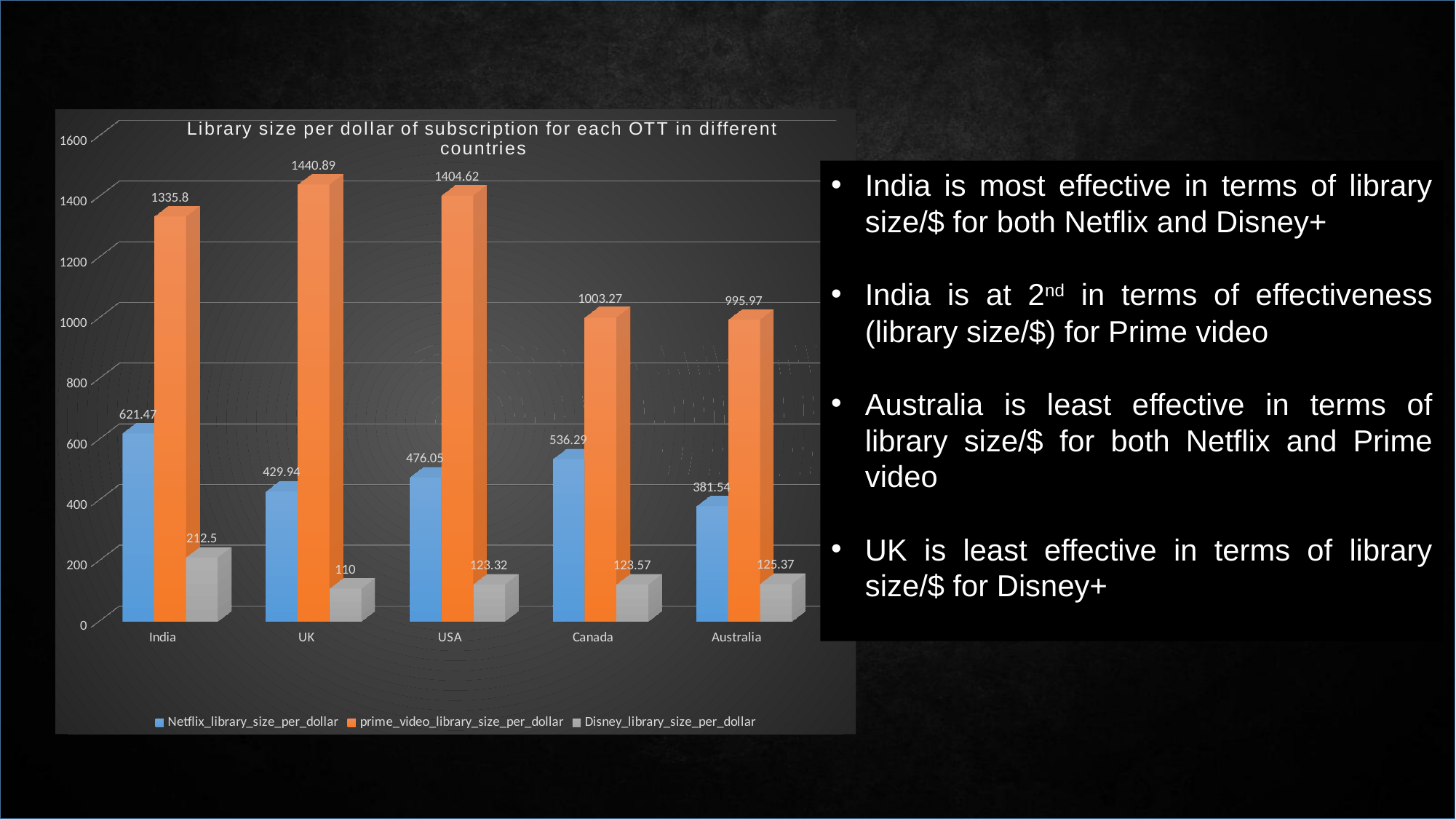

[unsupported chart]

India is most effective in terms of library size/$ for both Netflix and Disney+

India is at 2nd in terms of effectiveness (library size/$) for Prime video

Australia is least effective in terms of library size/$ for both Netflix and Prime video

UK is least effective in terms of library size/$ for Disney+

PRICE AND LIBRARY SIZE WISE DATA ANALYSIS AROUND THE WORLD